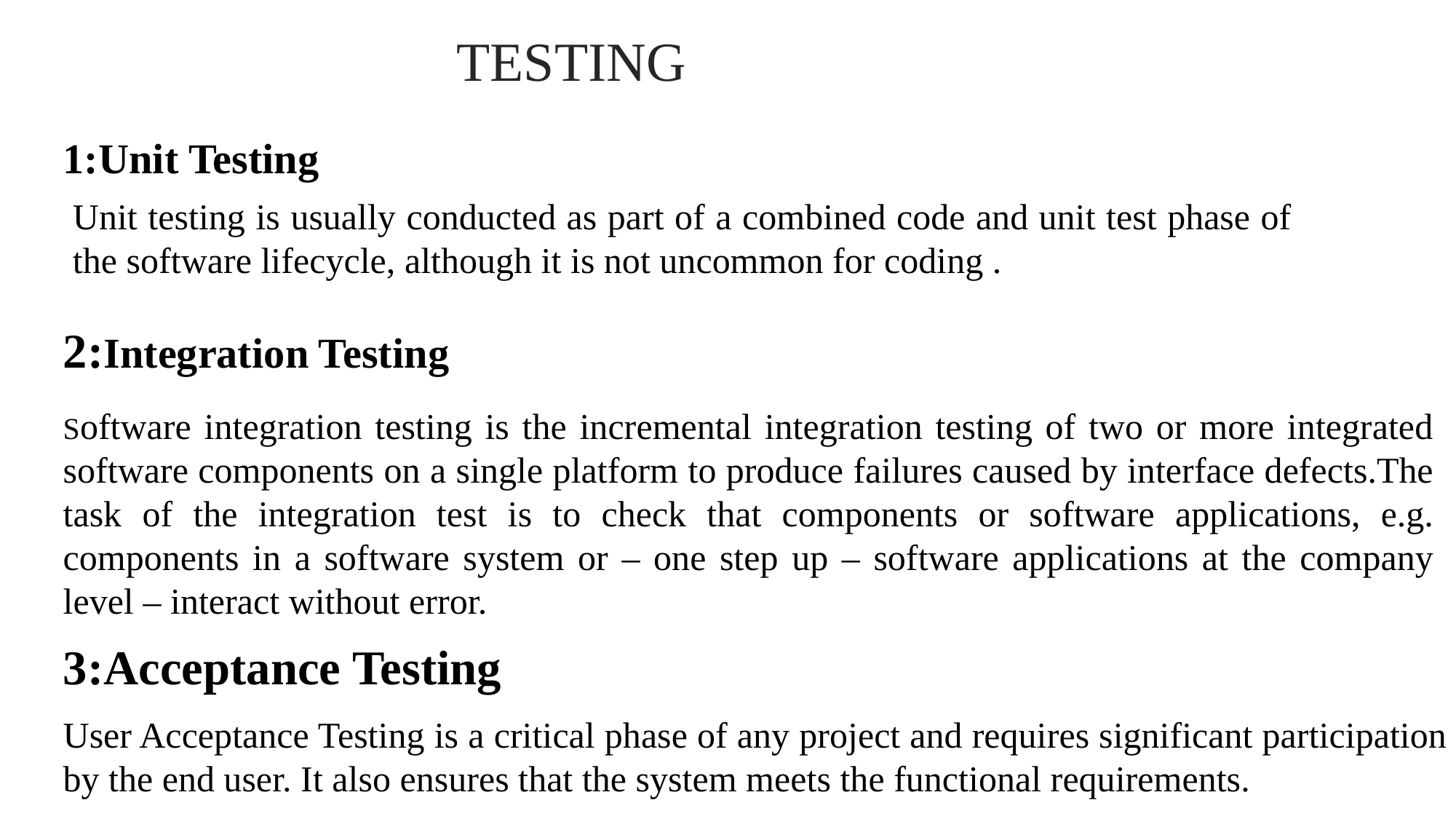

# TESTING
14
1:Unit Testing
Unit testing is usually conducted as part of a combined code and unit test phase of the software lifecycle, although it is not uncommon for coding .
2:Integration Testing
Software integration testing is the incremental integration testing of two or more integrated software components on a single platform to produce failures caused by interface defects.The task of the integration test is to check that components or software applications, e.g. components in a software system or – one step up – software applications at the company level – interact without error.

3:Acceptance Testing
User Acceptance Testing is a critical phase of any project and requires significant participation by the end user. It also ensures that the system meets the functional requirements.